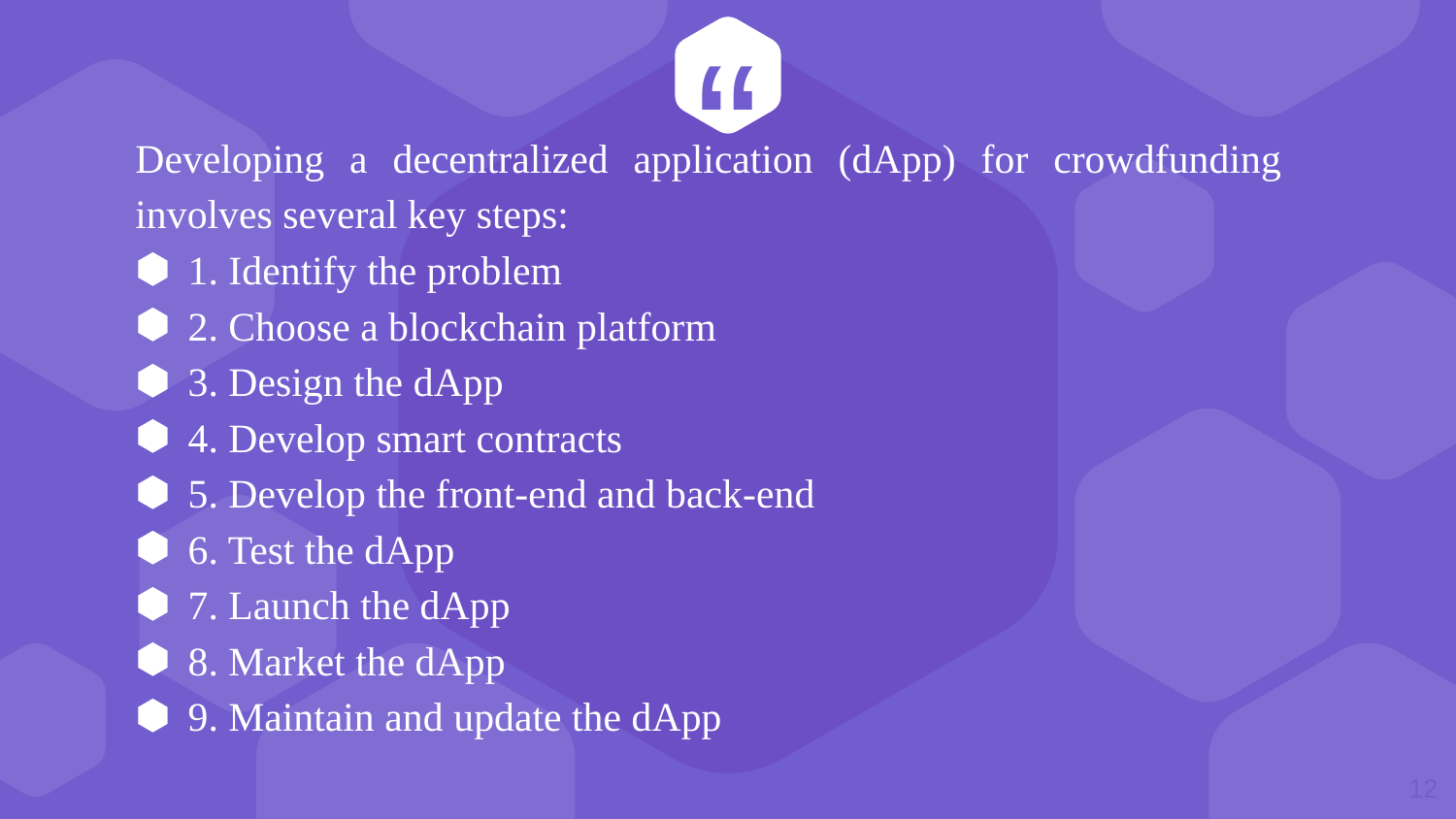

Developing a decentralized application (dApp) for crowdfunding involves several key steps:
1. Identify the problem
2. Choose a blockchain platform
3. Design the dApp
4. Develop smart contracts
5. Develop the front-end and back-end
6. Test the dApp
7. Launch the dApp
8. Market the dApp
9. Maintain and update the dApp

12